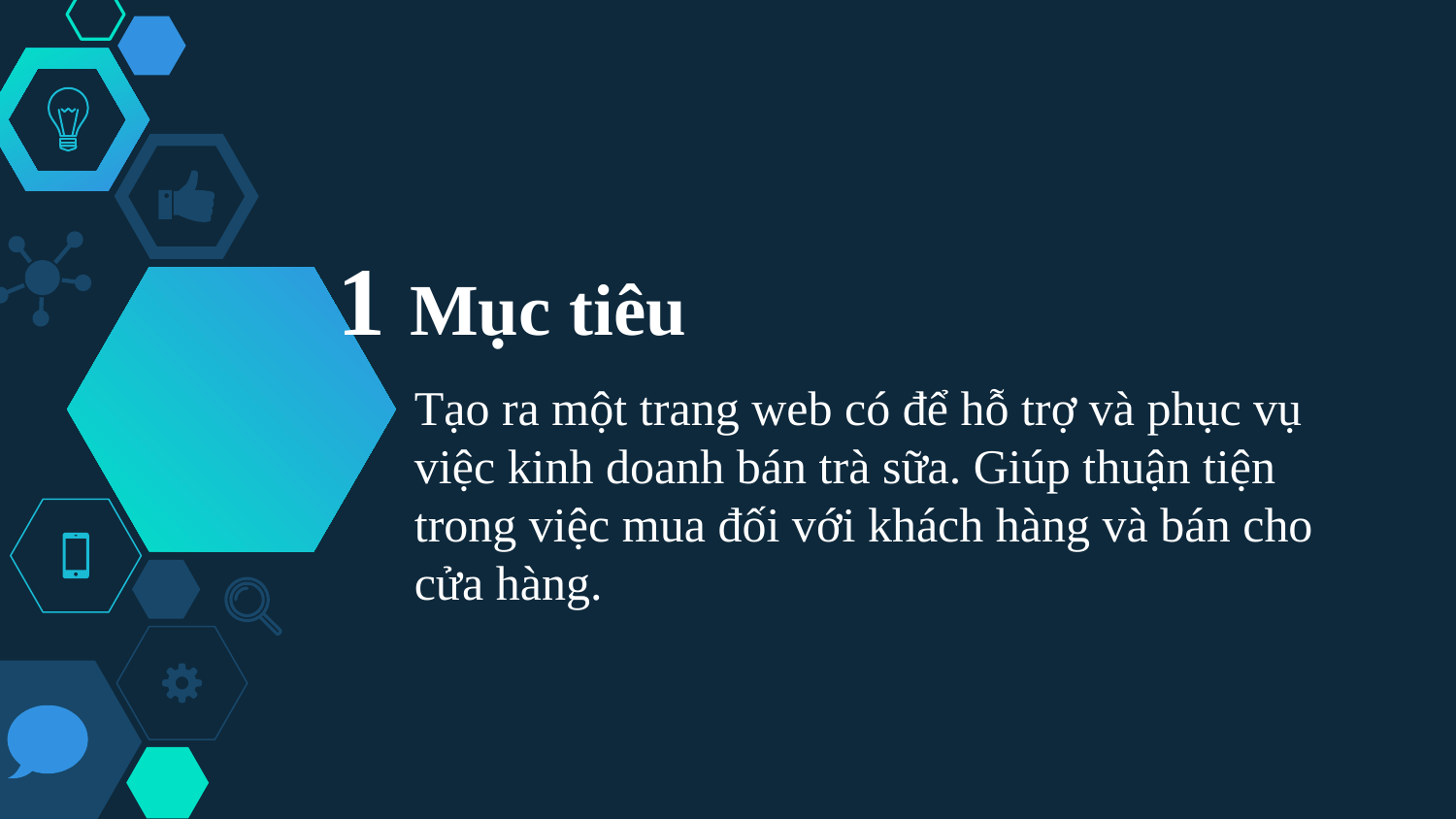

1 Mục tiêu
Tạo ra một trang web có để hỗ trợ và phục vụ việc kinh doanh bán trà sữa. Giúp thuận tiện trong việc mua đối với khách hàng và bán cho cửa hàng.